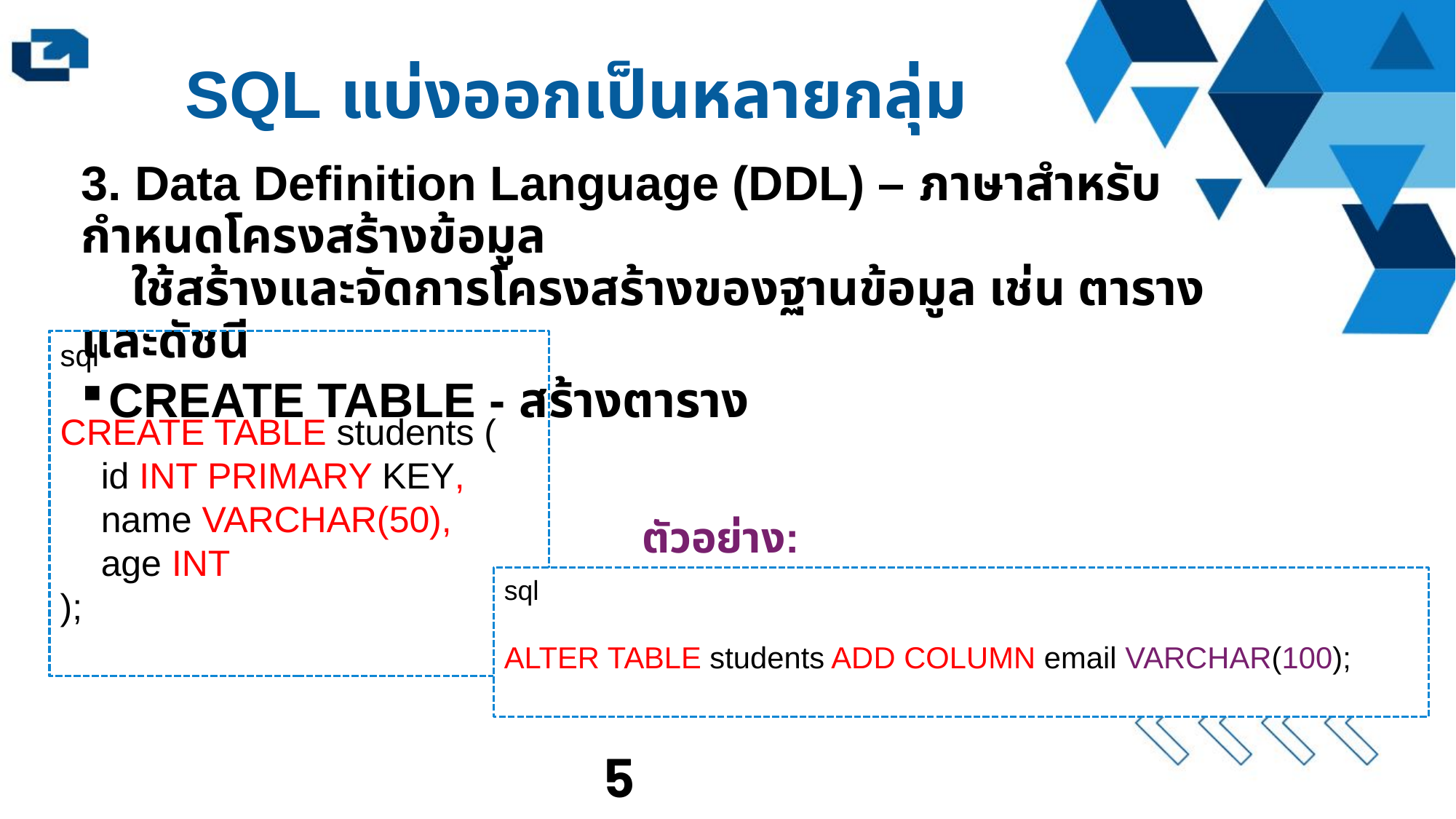

SQL แบ่งออกเป็นหลายกลุ่ม
3. Data Definition Language (DDL) – ภาษาสำหรับกำหนดโครงสร้างข้อมูล
    ใช้สร้างและจัดการโครงสร้างของฐานข้อมูล เช่น ตาราง และดัชนี
CREATE TABLE - สร้างตาราง
sql

CREATE TABLE students (
    id INT PRIMARY KEY,
    name VARCHAR(50),
    age INT
);

ตัวอย่าง:
sql

ALTER TABLE students ADD COLUMN email VARCHAR(100);

5